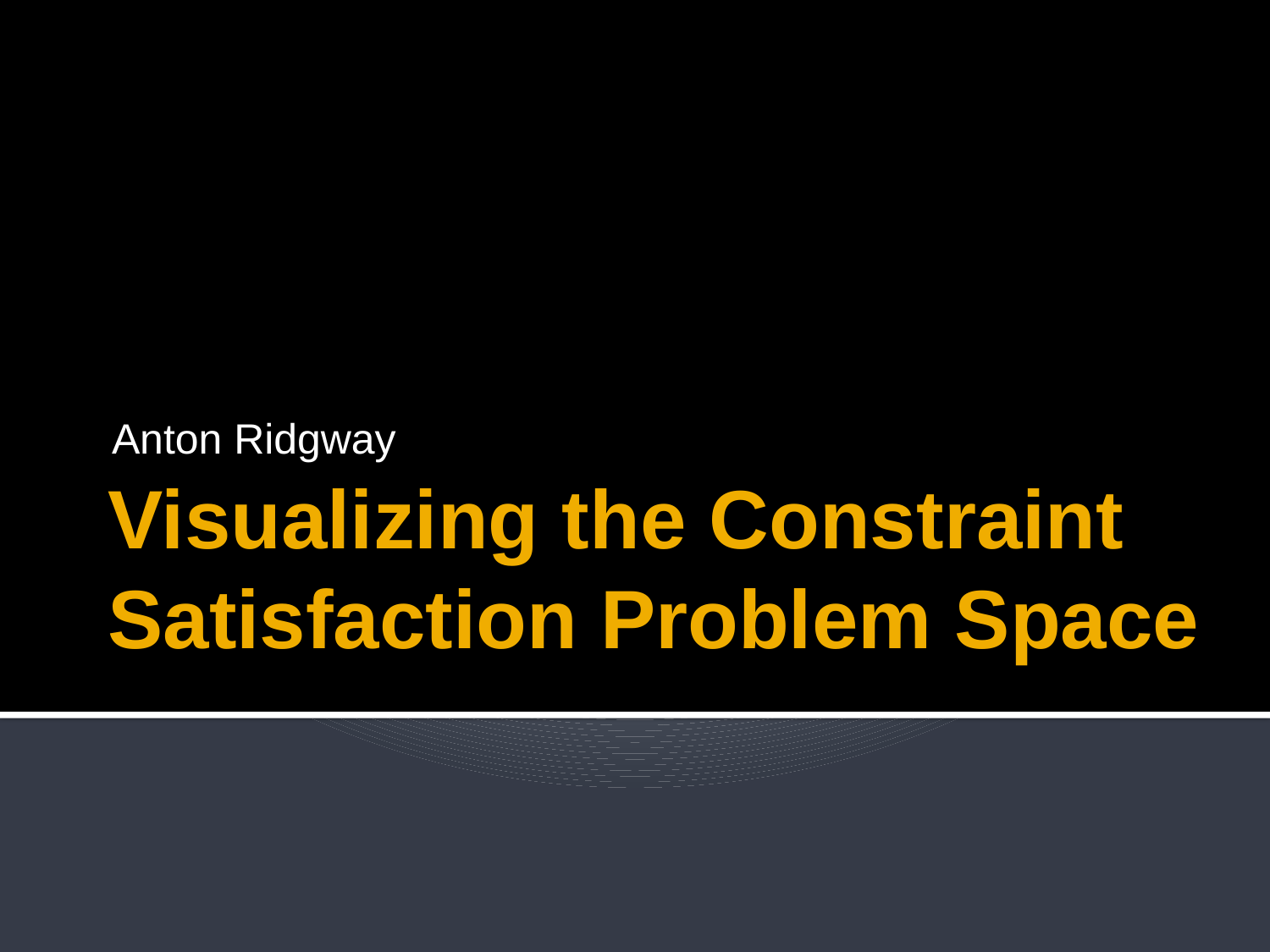

Anton Ridgway
# Visualizing the Constraint Satisfaction Problem Space